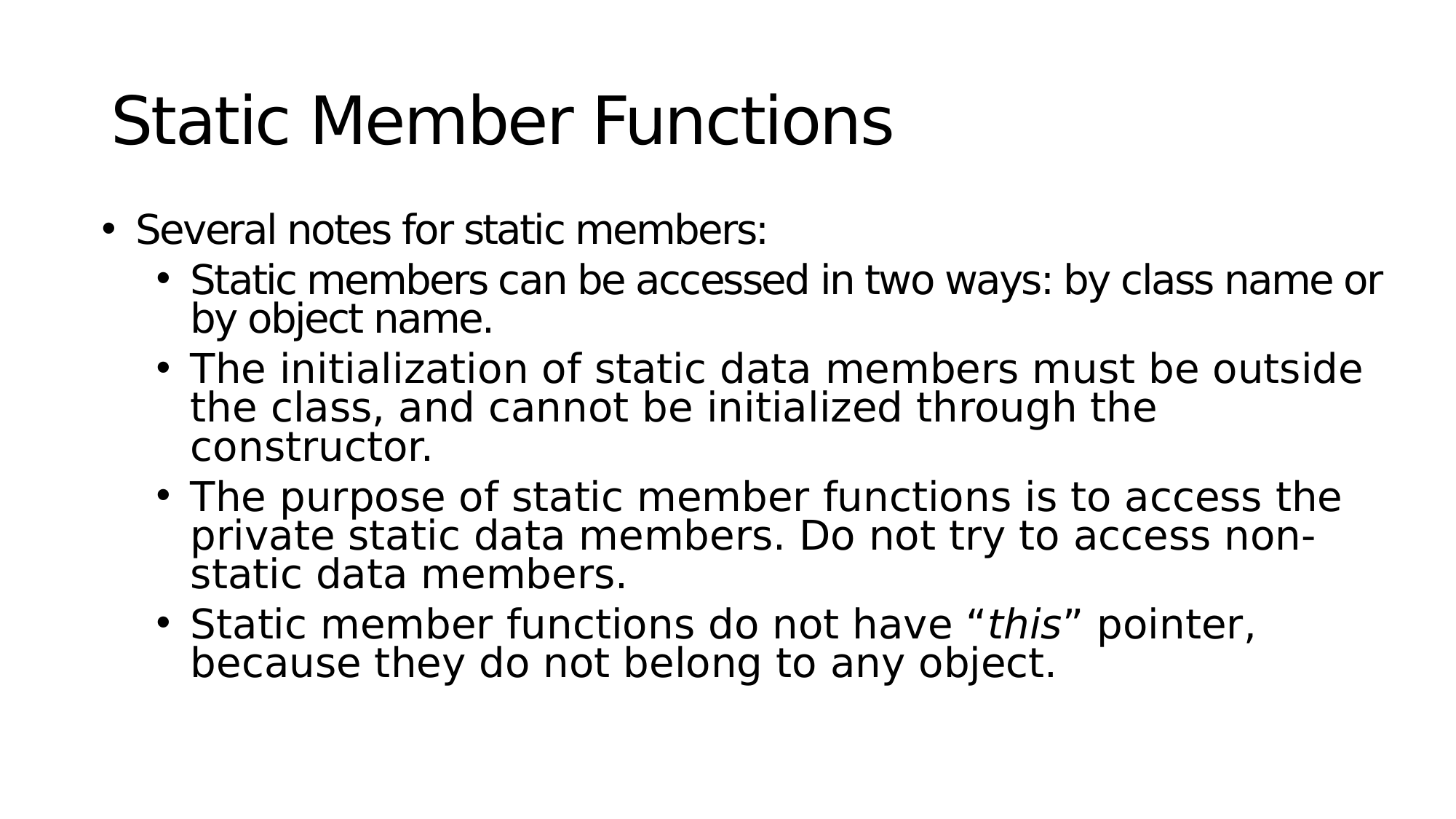

# Static Member Functions
Several notes for static members:
Static members can be accessed in two ways: by class name or by object name.
The initialization of static data members must be outside the class, and cannot be initialized through the constructor.
The purpose of static member functions is to access the private static data members. Do not try to access non-static data members.
Static member functions do not have “this” pointer, because they do not belong to any object.